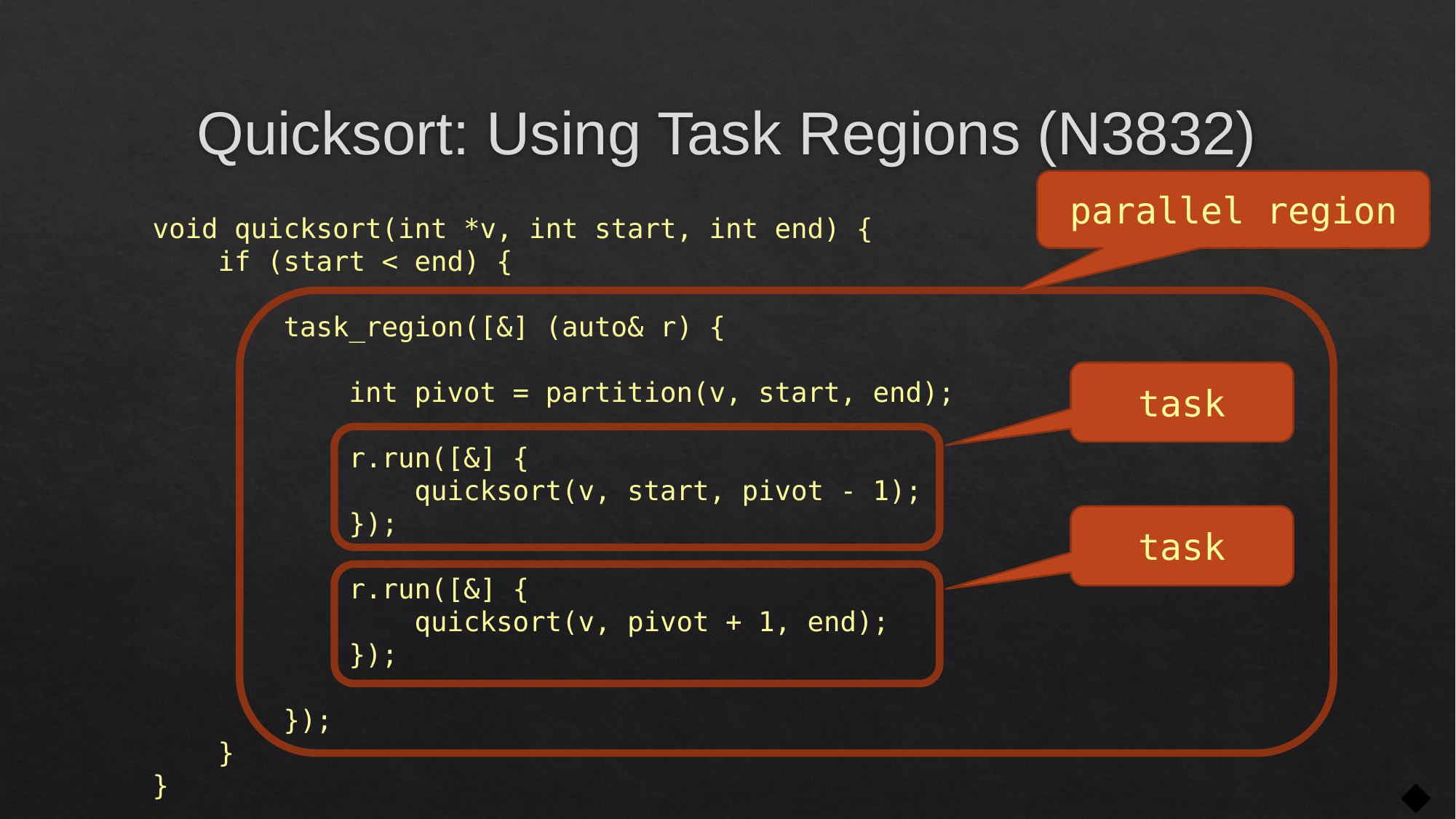

# Quicksort: Using Task Regions (N3832)
parallel region
void quicksort(int *v, int start, int end) {
    if (start < end) {

        task_region([&] (auto& r) {

            int pivot = partition(v, start, end);

            r.run([&] {
                quicksort(v, start, pivot - 1);
            });

            r.run([&] {
                quicksort(v, pivot + 1, end);
            });

        });
    }
}

task

task